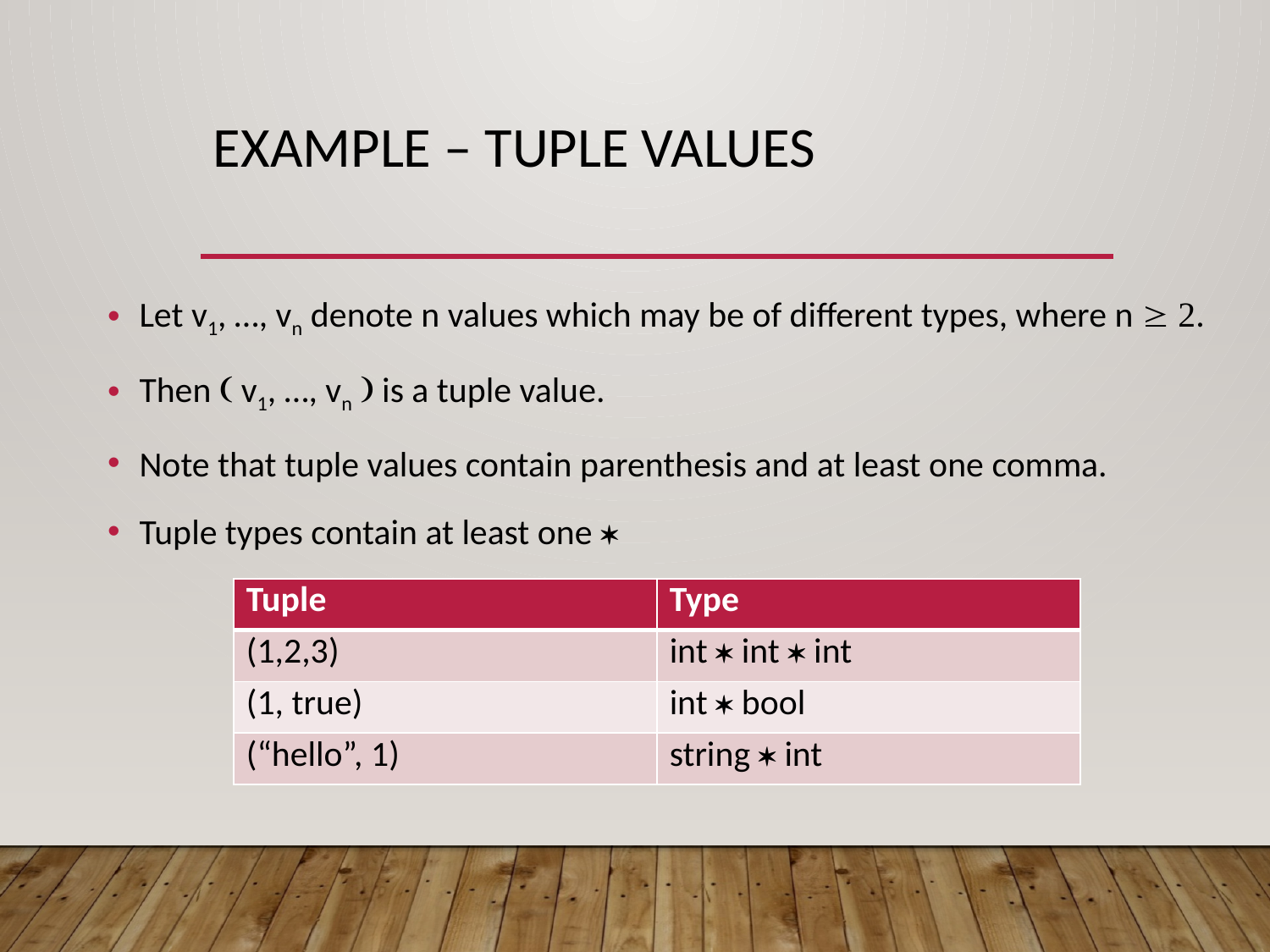

# Example – tuple values
Let v1, …, vn denote n values which may be of different types, where n ≥ 2.
Then ( v1, …, vn ) is a tuple value.
Note that tuple values contain parenthesis and at least one comma.
Tuple types contain at least one ∗
| Tuple | Type |
| --- | --- |
| (1,2,3) | int ∗ int ∗ int |
| (1, true) | int ∗ bool |
| (“hello”, 1) | string ∗ int |